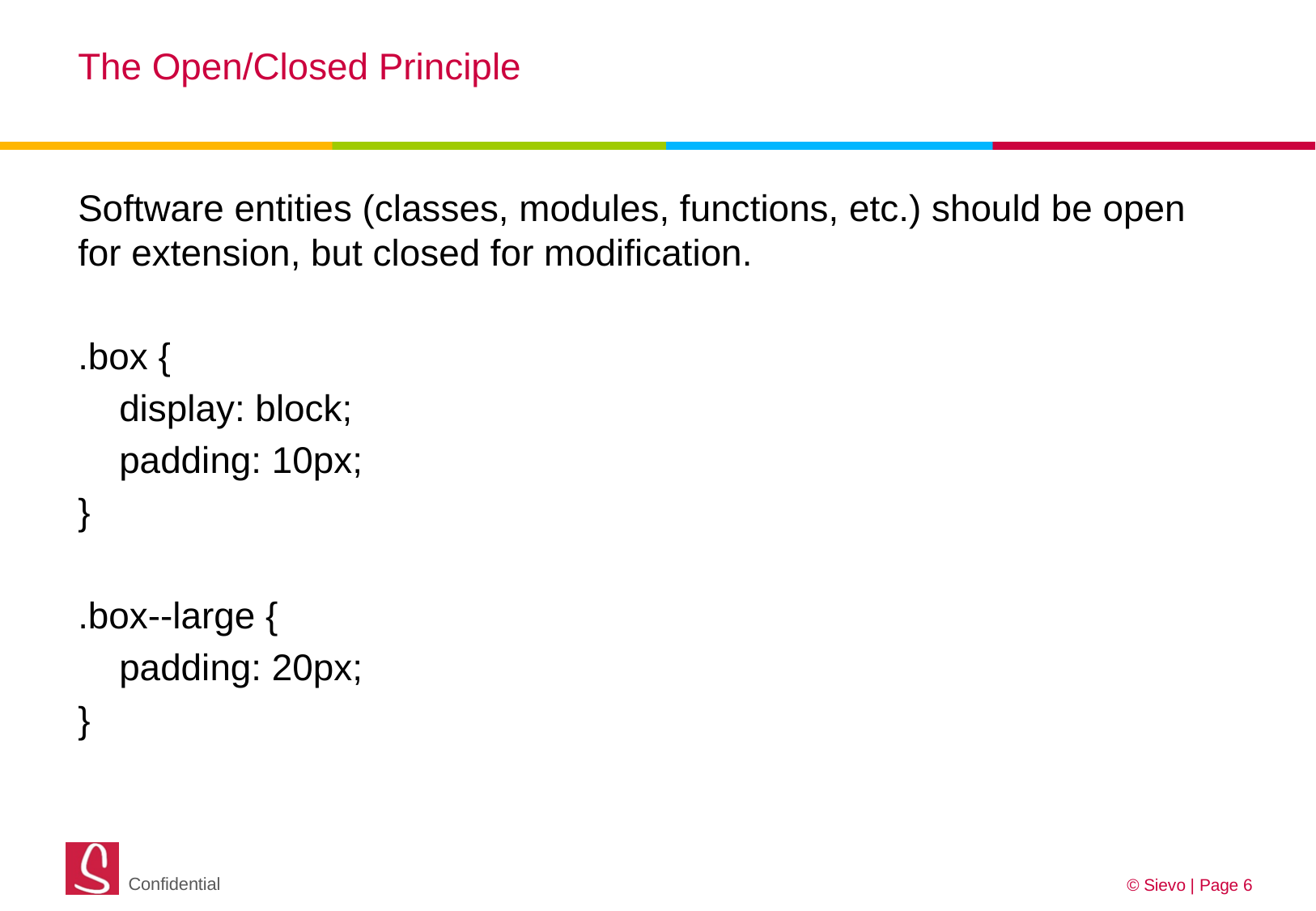

# The Open/Closed Principle
Software entities (classes, modules, functions, etc.) should be open for extension, but closed for modification.

.box {
    display: block;
    padding: 10px;
}

.box--large {
    padding: 20px;
}

© Sievo | Page 6